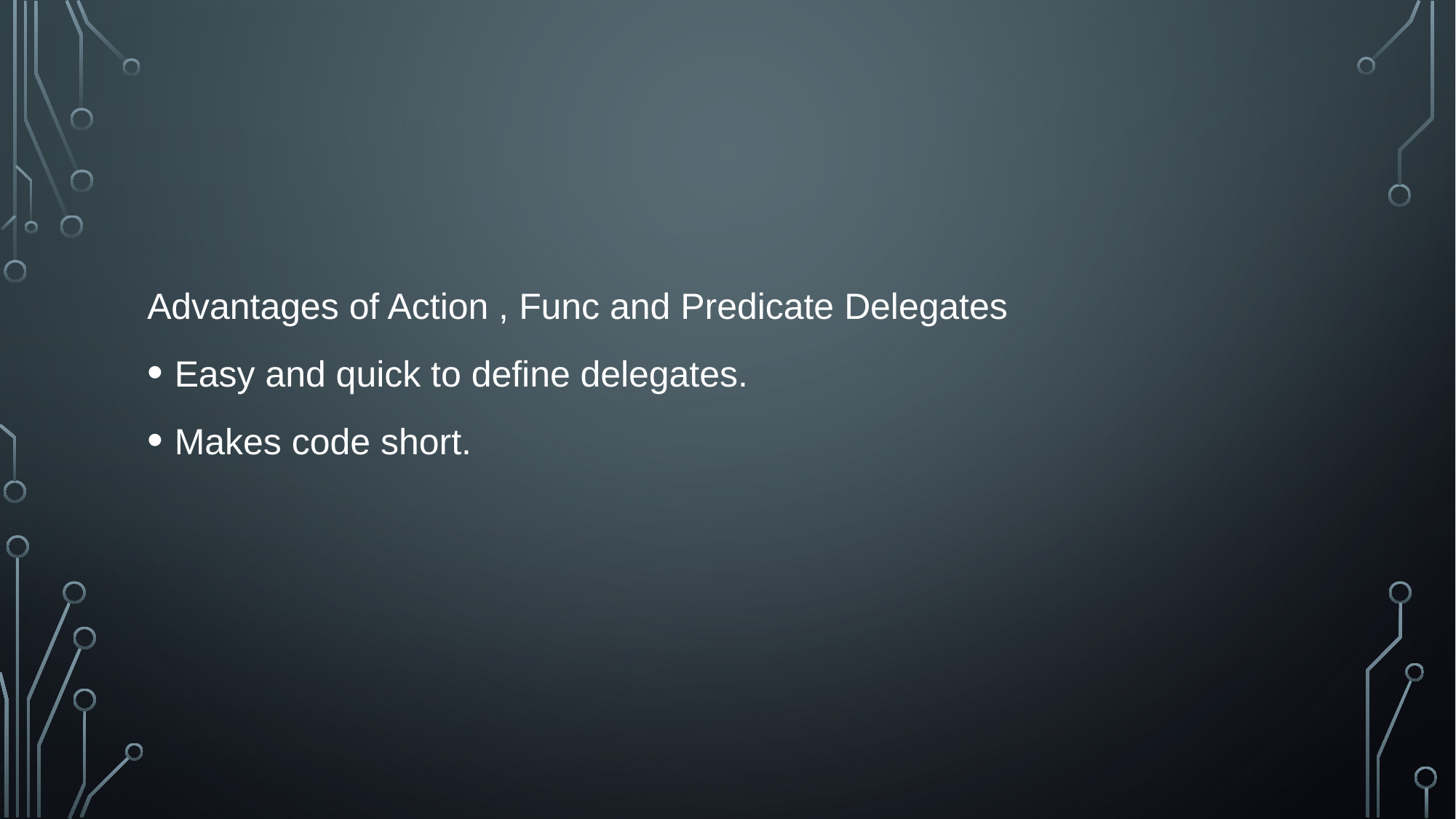

#
Advantages of Action , Func and Predicate Delegates
Easy and quick to define delegates.
Makes code short.